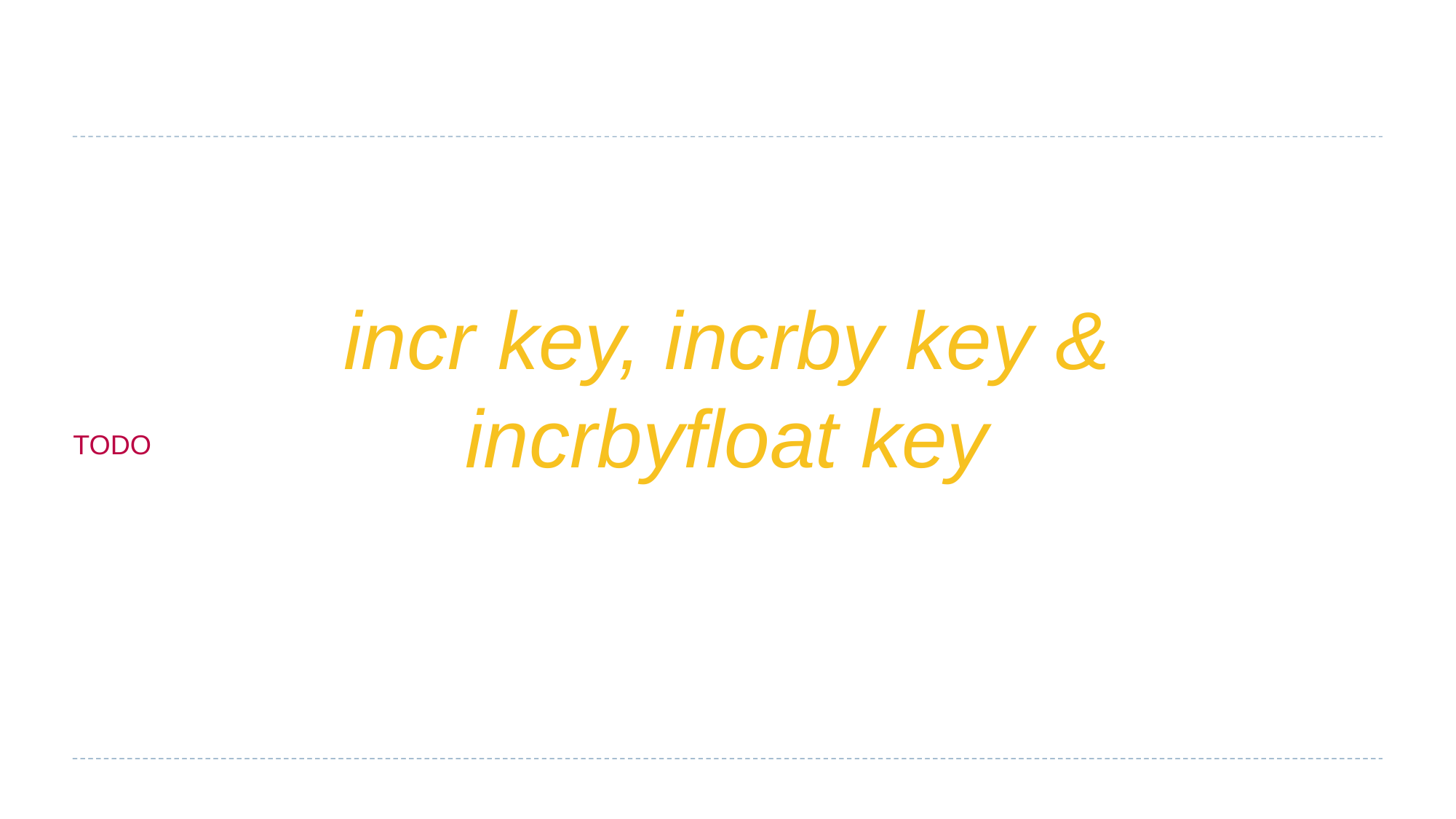

incr key, incrby key & incrbyfloat key
TODO